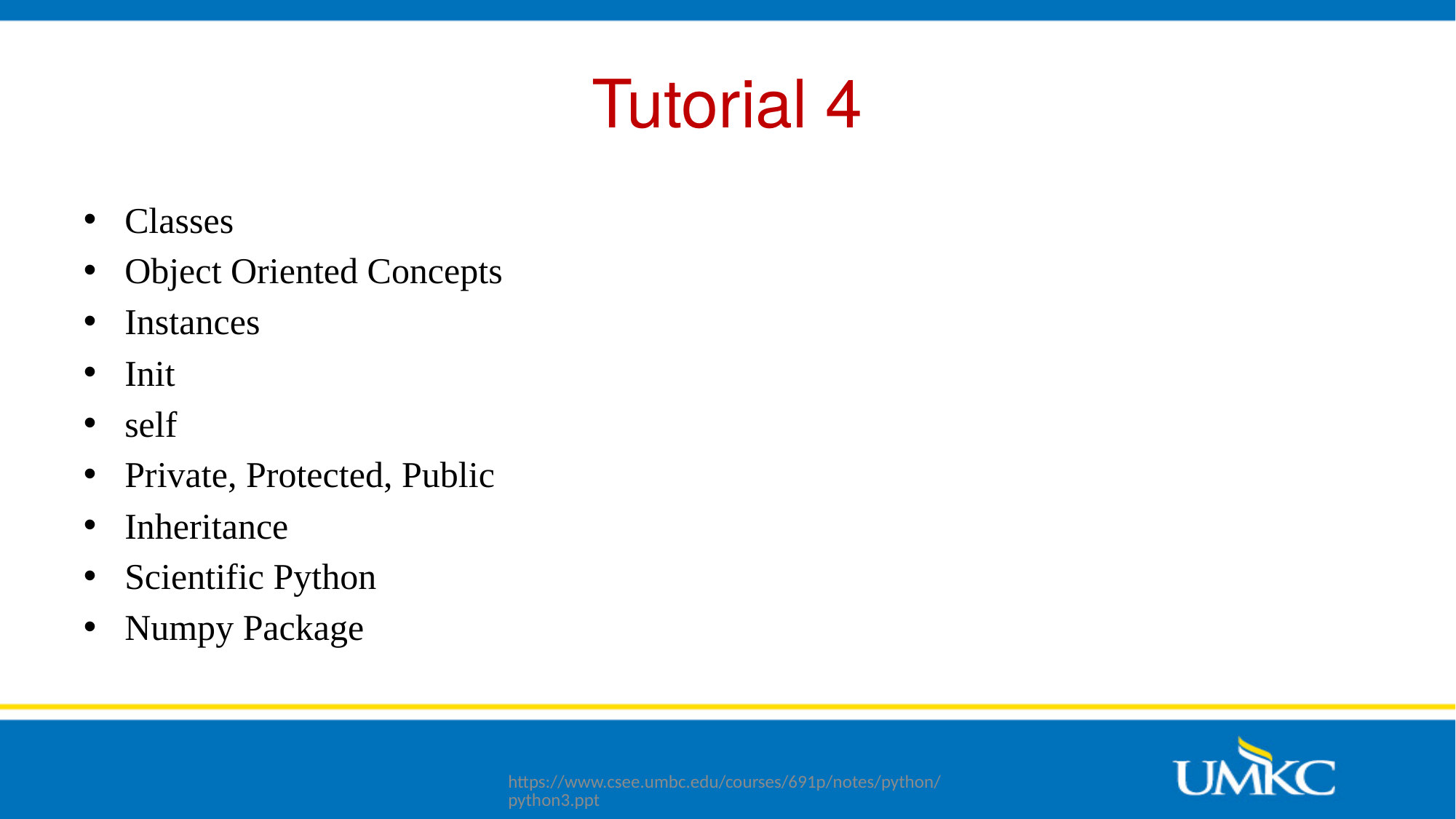

# Tutorial 4
Classes
Object Oriented Concepts
Instances
Init
self
Private, Protected, Public
Inheritance
Scientific Python
Numpy Package
https://www.csee.umbc.edu/courses/691p/notes/python/python3.ppt